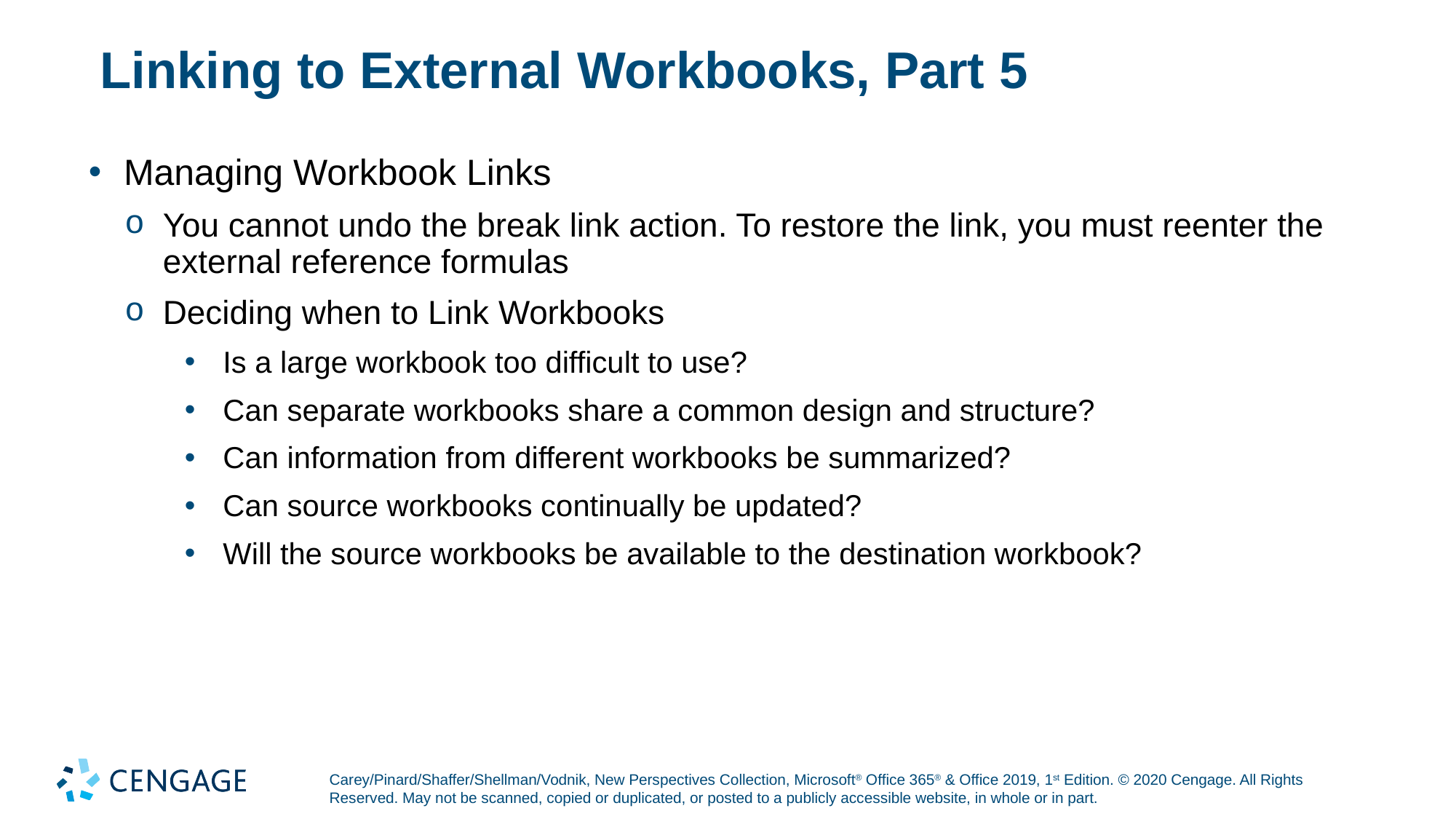

# Linking to External Workbooks, Part 5
Managing Workbook Links
You cannot undo the break link action. To restore the link, you must reenter the external reference formulas
Deciding when to Link Workbooks
Is a large workbook too difficult to use?
Can separate workbooks share a common design and structure?
Can information from different workbooks be summarized?
Can source workbooks continually be updated?
Will the source workbooks be available to the destination workbook?